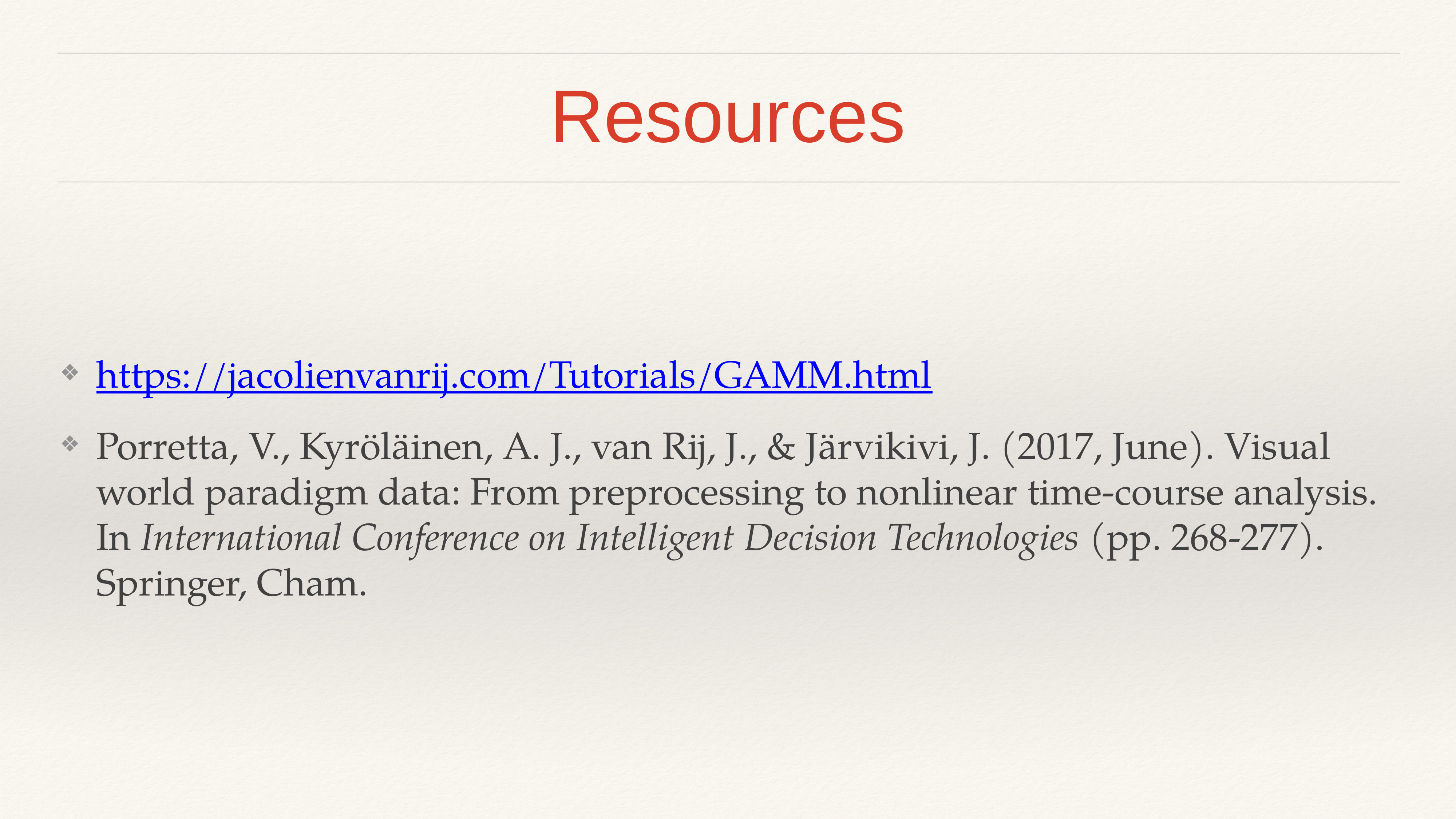

# Resources
https://jacolienvanrij.com/Tutorials/GAMM.html
Porretta, V., Kyröläinen, A. J., van Rij, J., & Järvikivi, J. (2017, June). Visual world paradigm data: From preprocessing to nonlinear time-course analysis. In International Conference on Intelligent Decision Technologies (pp. 268-277). Springer, Cham.